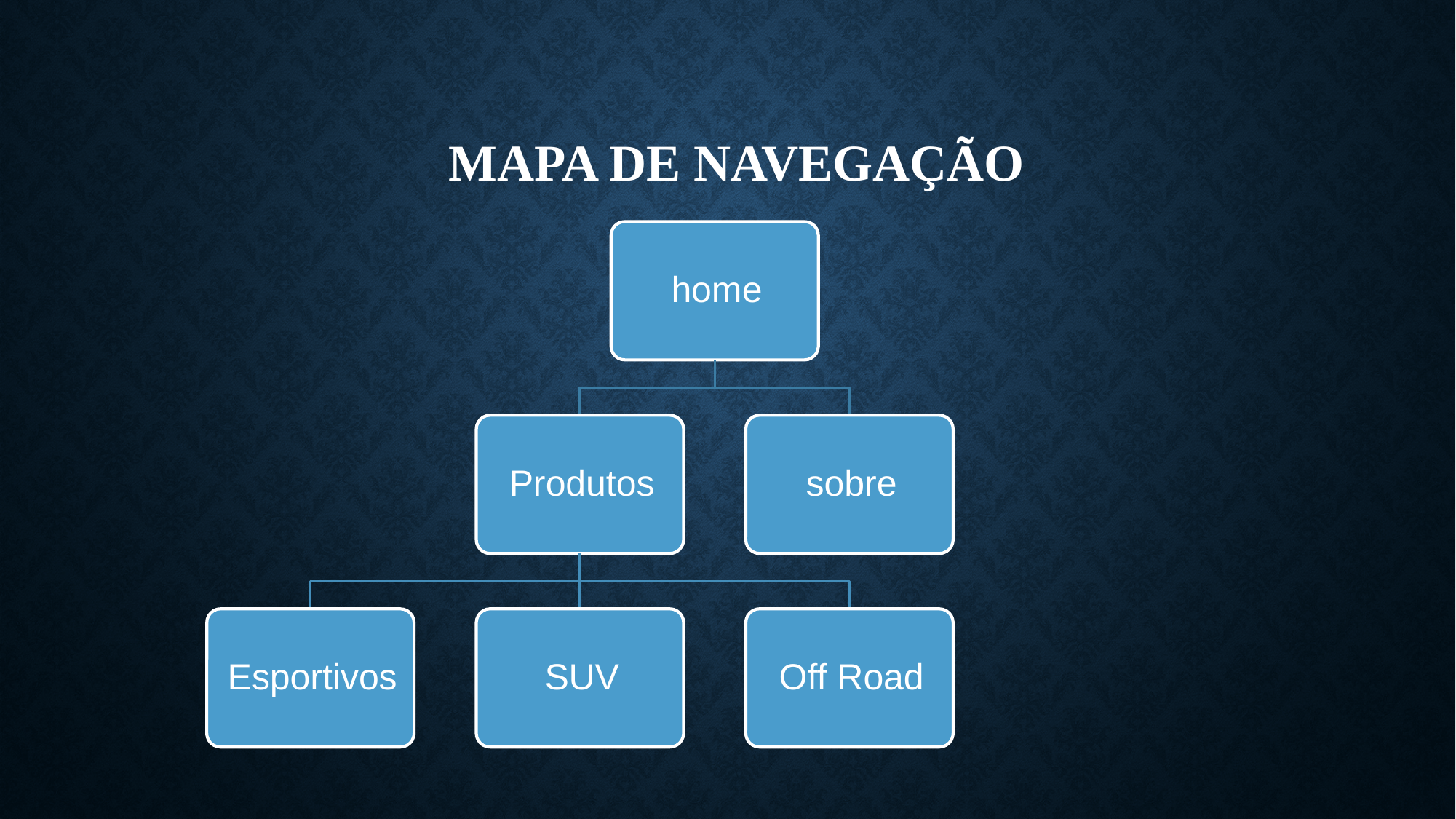

# Mapa de navegação
home
Produtos
Esportivos
SUV
Off Road
sobre